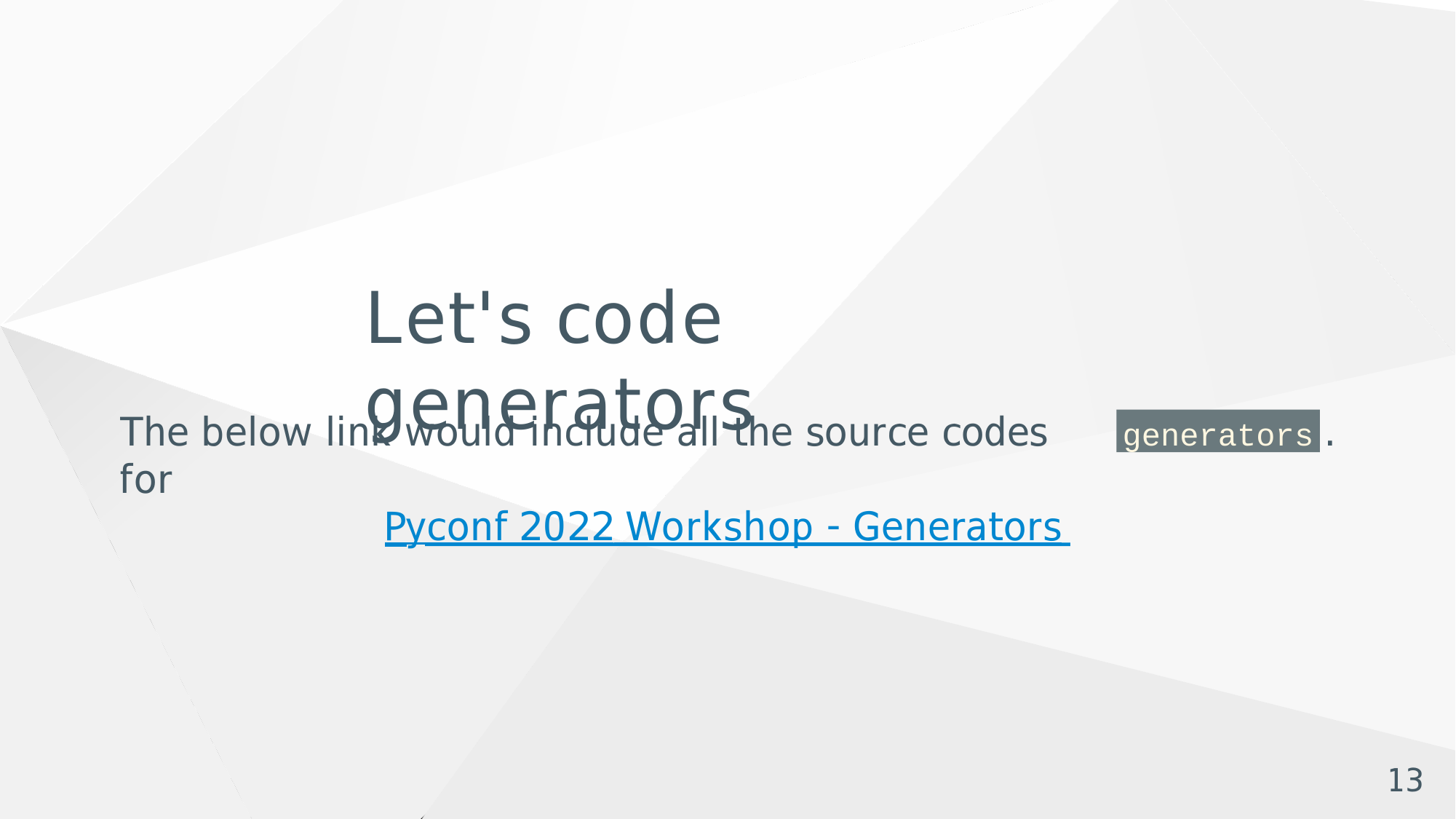

# Let's code generators
The below link would include all the source codes for
.
generators
Pyconf 2022 Workshop - Generators

13